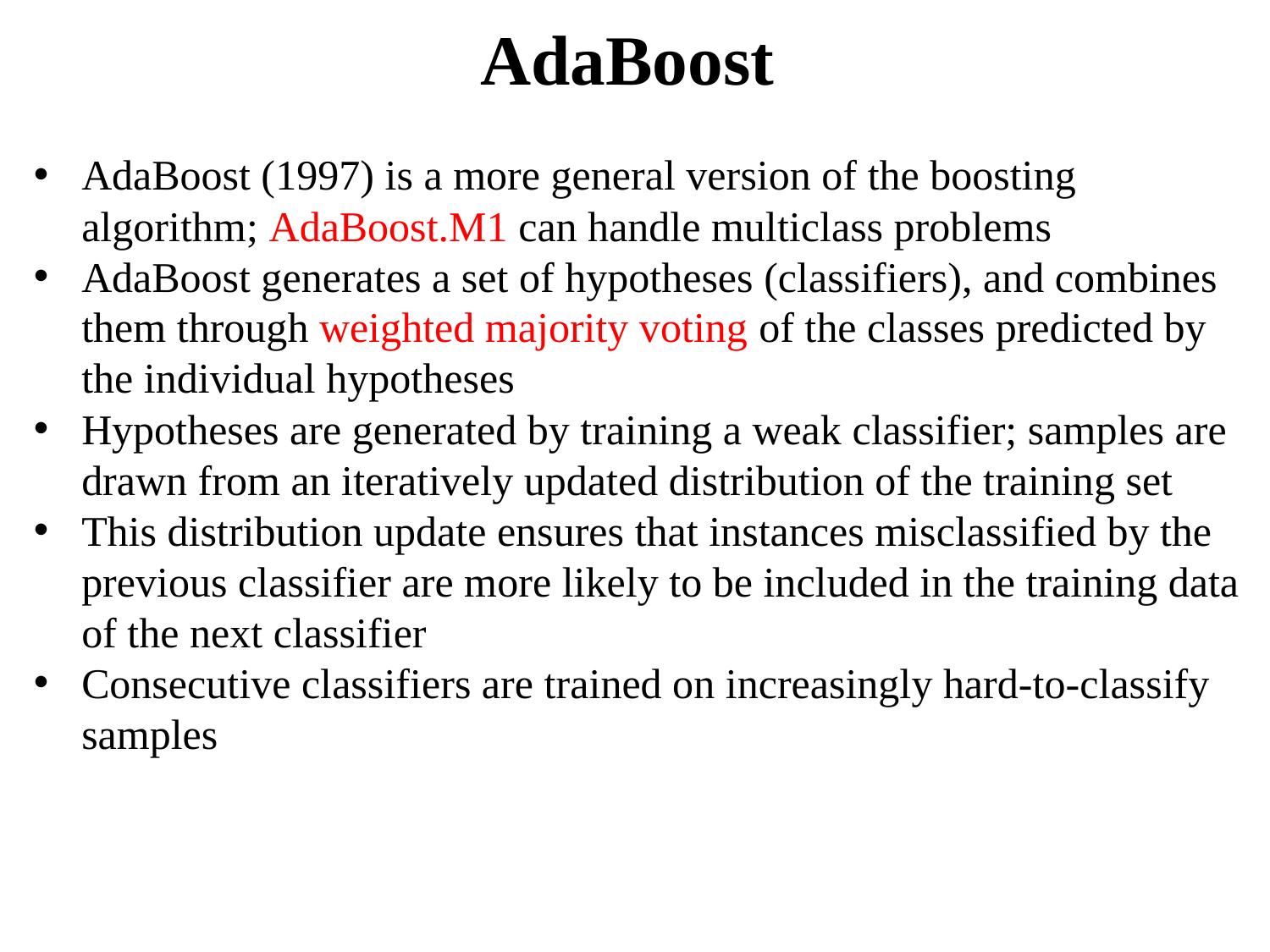

AdaBoost
AdaBoost (1997) is a more general version of the boosting algorithm; AdaBoost.M1 can handle multiclass problems
AdaBoost generates a set of hypotheses (classifiers), and combines them through weighted majority voting of the classes predicted by the individual hypotheses
Hypotheses are generated by training a weak classifier; samples are drawn from an iteratively updated distribution of the training set
This distribution update ensures that instances misclassified by the previous classifier are more likely to be included in the training data of the next classifier
Consecutive classifiers are trained on increasingly hard-to-classify samples